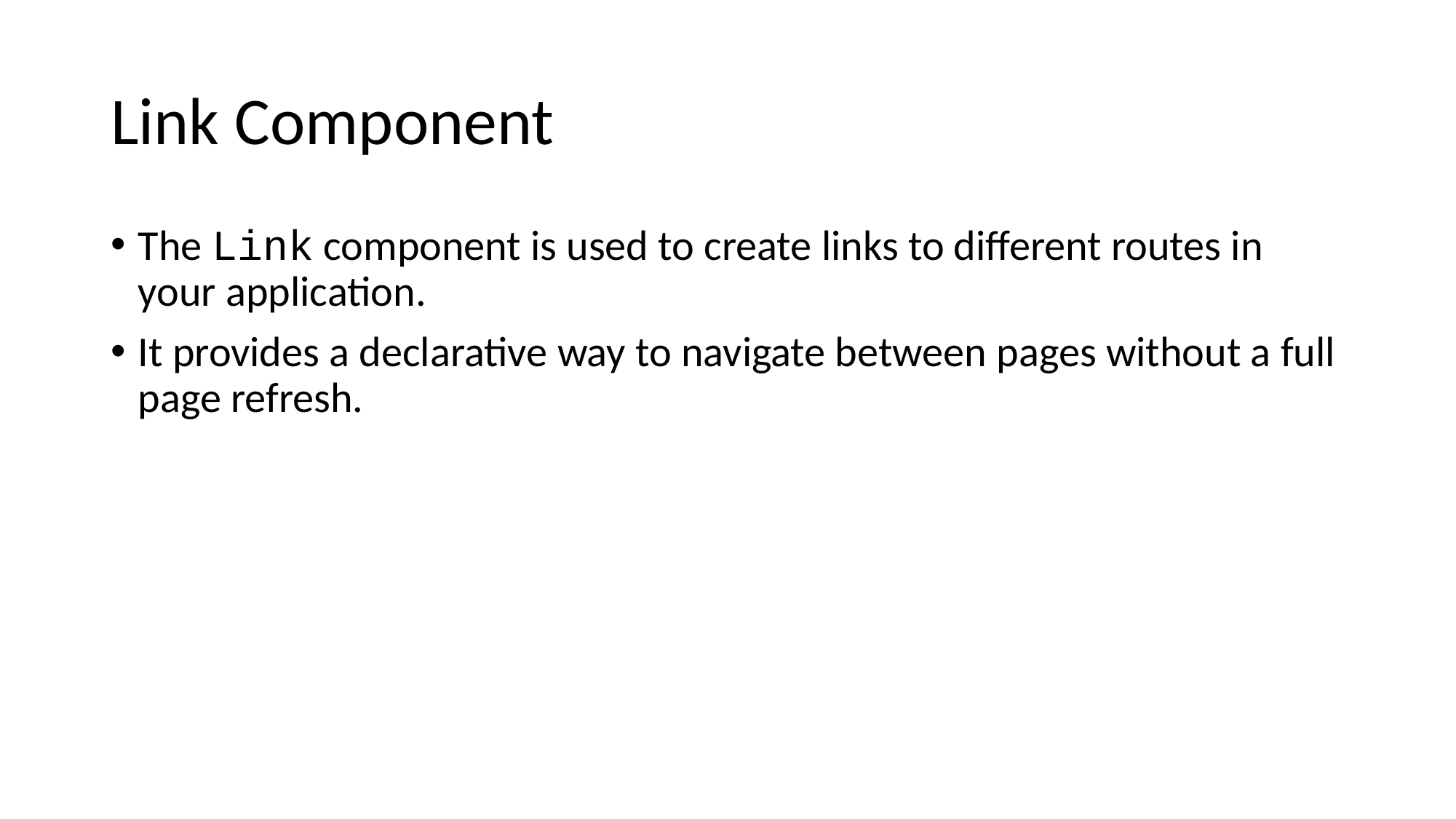

# Link Component
The Link component is used to create links to different routes in your application.
It provides a declarative way to navigate between pages without a full page refresh.